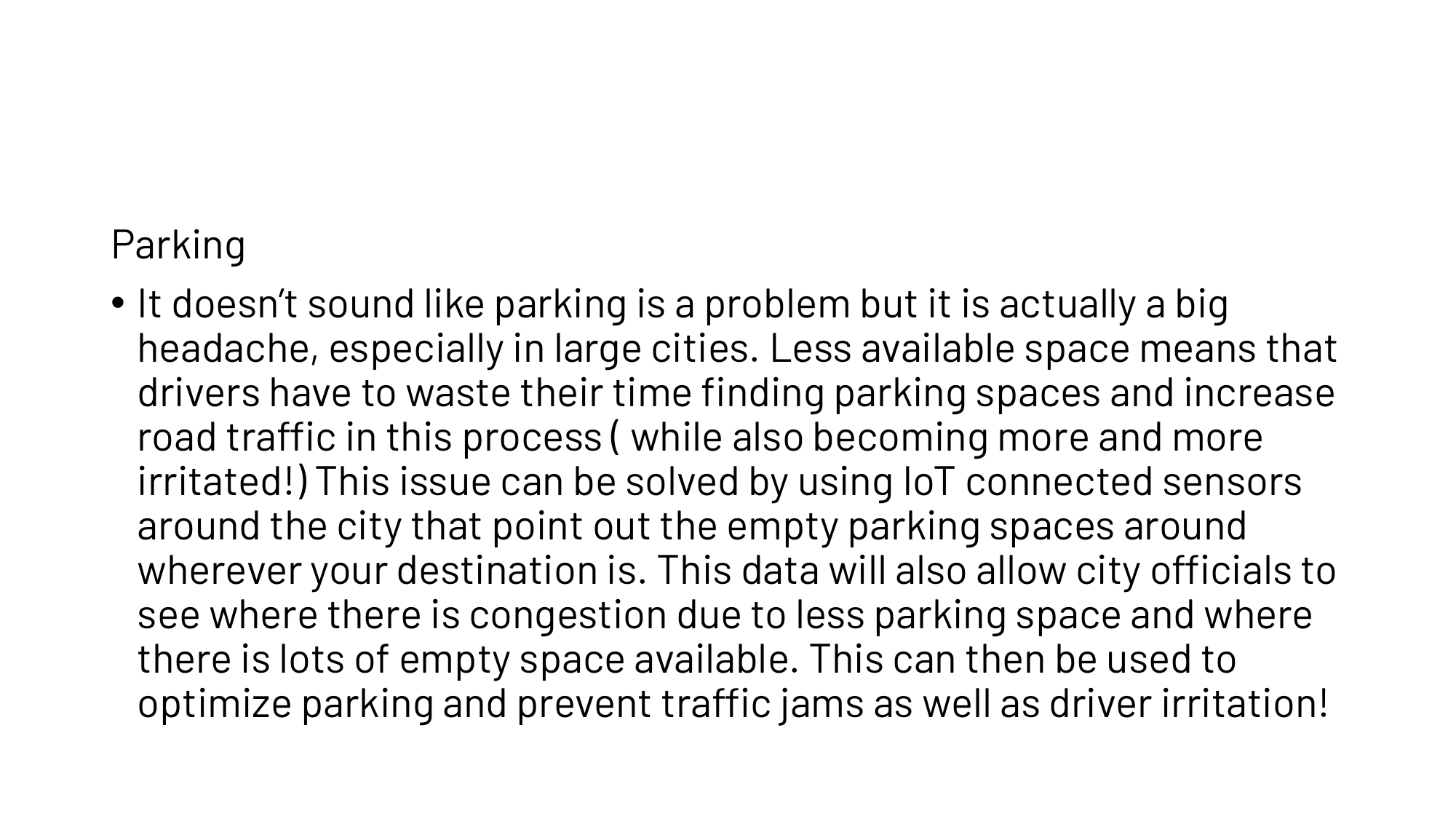

#
Parking
It doesn’t sound like parking is a problem but it is actually a big headache, especially in large cities. Less available space means that drivers have to waste their time finding parking spaces and increase road traffic in this process ( while also becoming more and more irritated!) This issue can be solved by using IoT connected sensors around the city that point out the empty parking spaces around wherever your destination is. This data will also allow city officials to see where there is congestion due to less parking space and where there is lots of empty space available. This can then be used to optimize parking and prevent traffic jams as well as driver irritation!